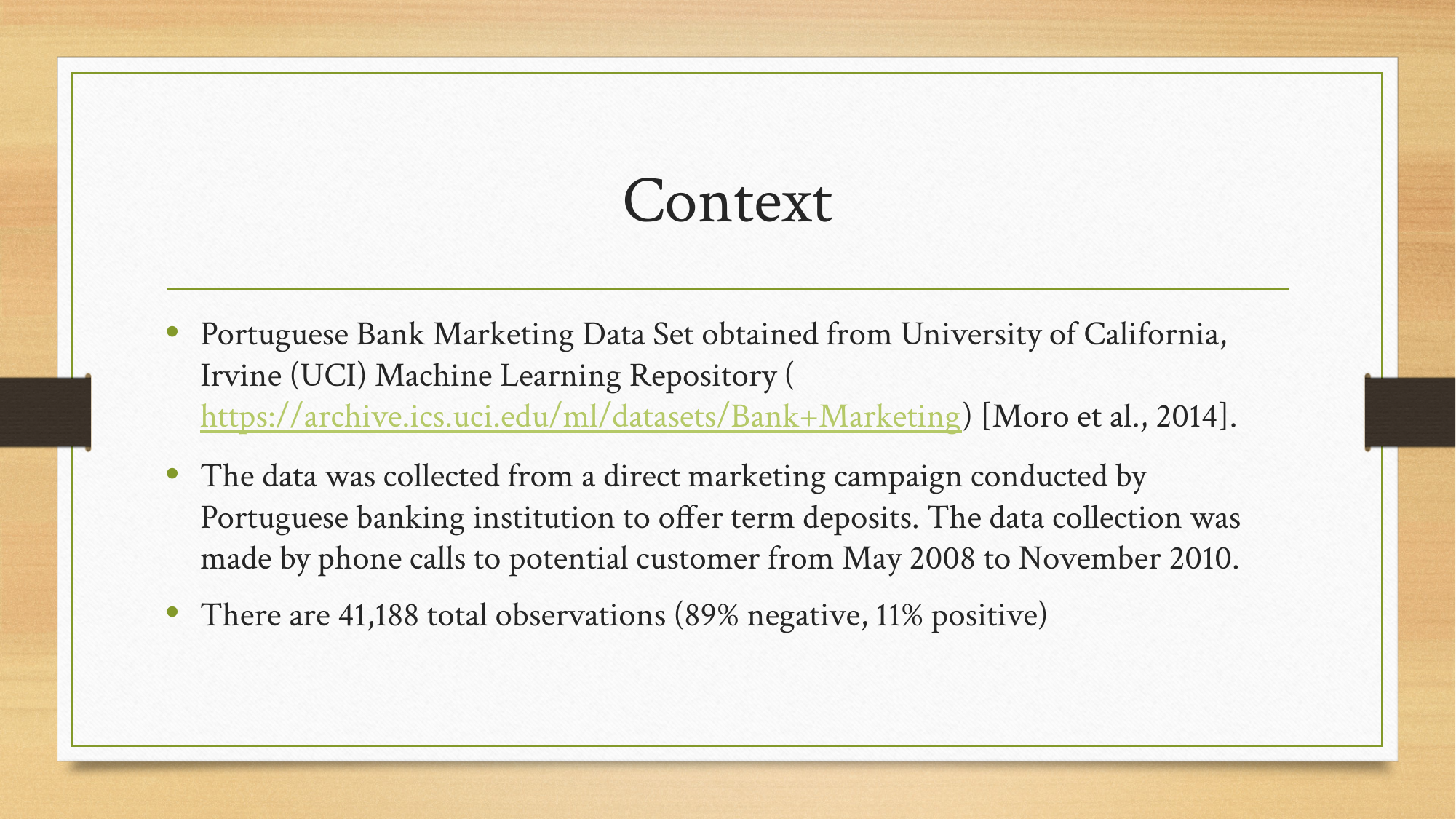

# Context
Portuguese Bank Marketing Data Set obtained from University of California, Irvine (UCI) Machine Learning Repository (https://archive.ics.uci.edu/ml/datasets/Bank+Marketing) [Moro et al., 2014].
The data was collected from a direct marketing campaign conducted by Portuguese banking institution to offer term deposits. The data collection was made by phone calls to potential customer from May 2008 to November 2010.
There are 41,188 total observations (89% negative, 11% positive)